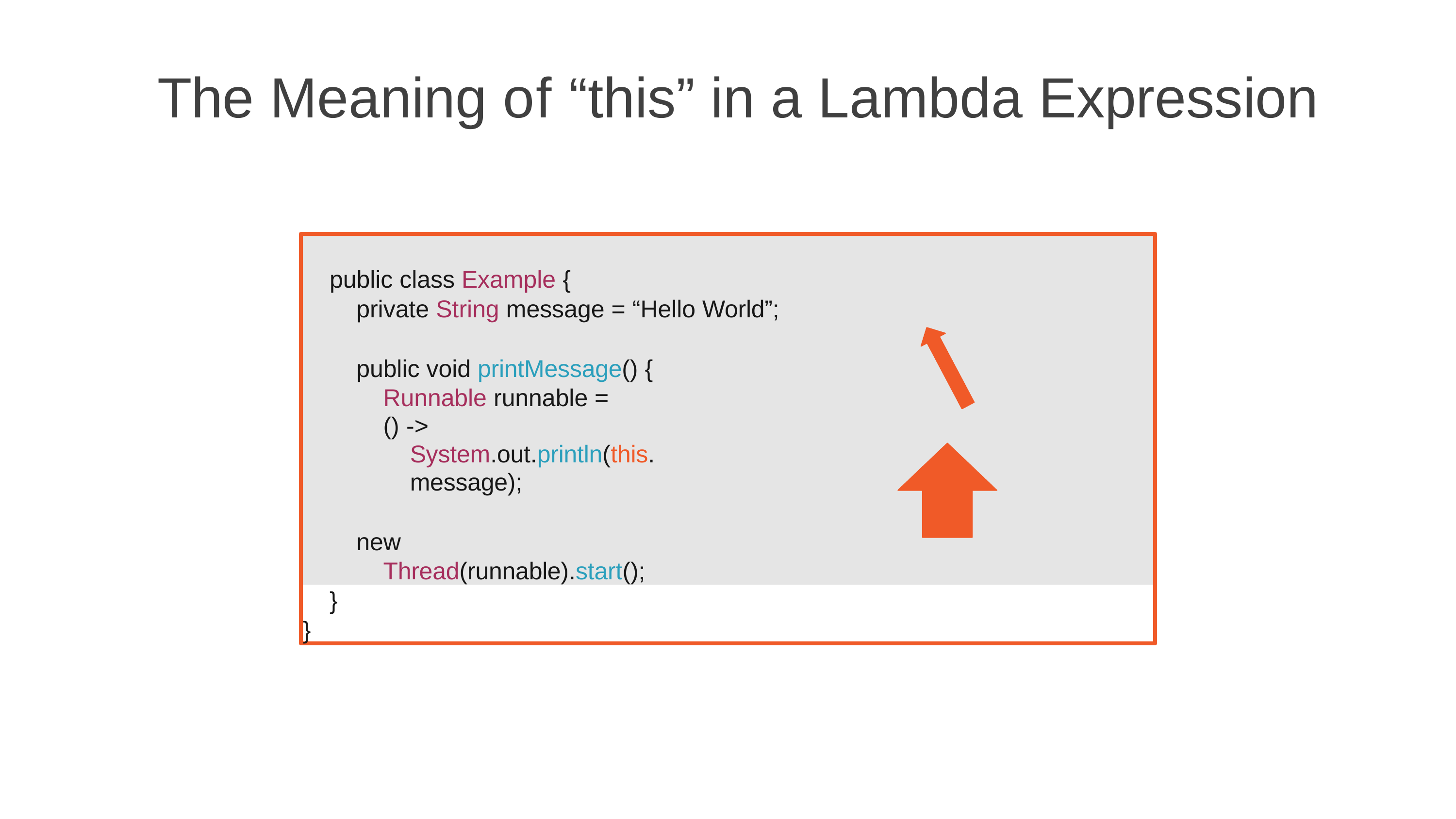

# The Meaning of “this” in a Lambda Expression

public class Example {
private String message = “Hello World”;

public void printMessage() { Runnable runnable =
() -> System.out.println(this.message);

new Thread(runnable).start();
}
}

19